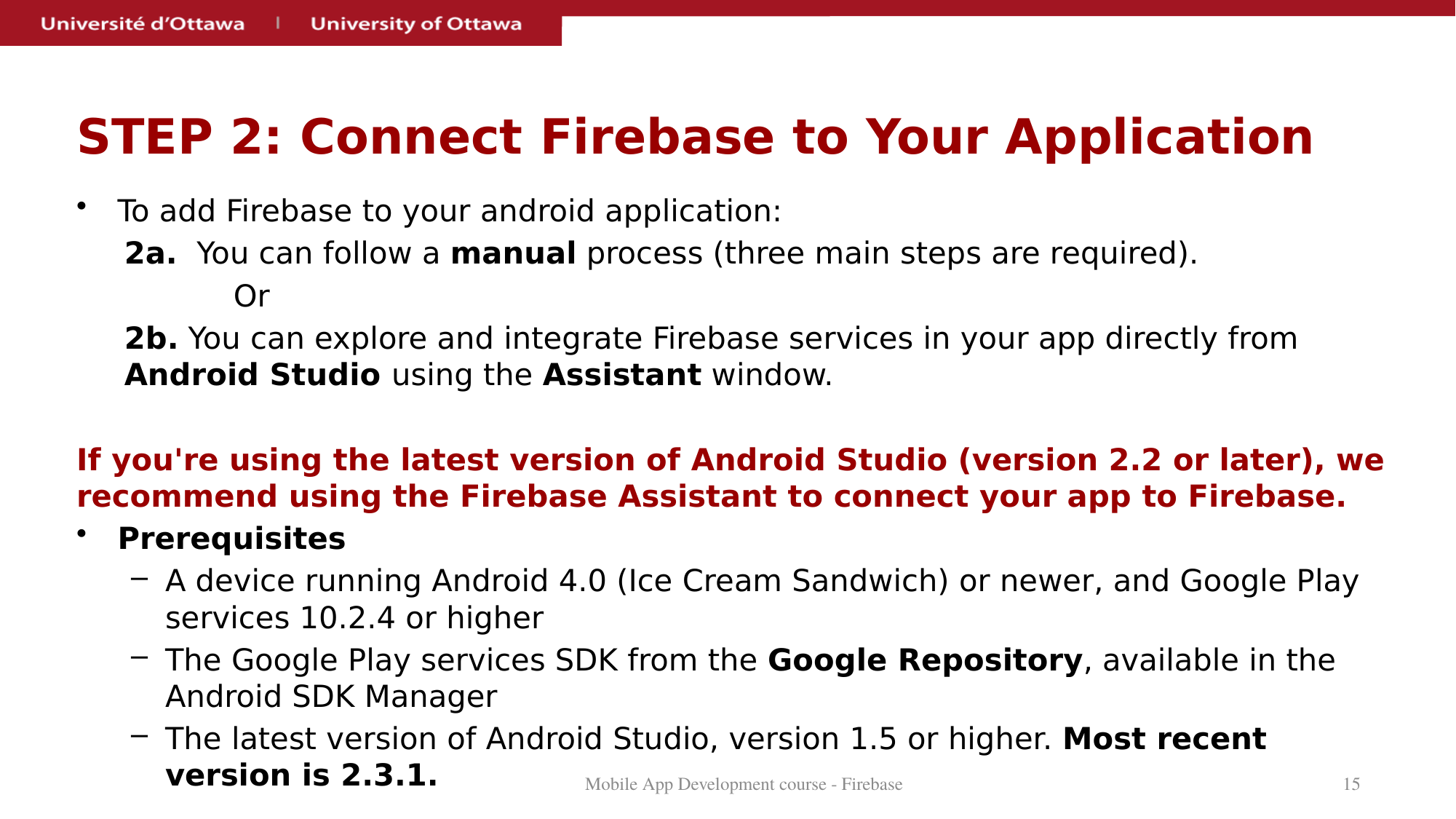

# STEP 2: Connect Firebase to Your Application
To add Firebase to your android application:
2a.  You can follow a manual process (three main steps are required).
	Or
2b. You can explore and integrate Firebase services in your app directly from Android Studio using the Assistant window.

If you're using the latest version of Android Studio (version 2.2 or later), we recommend using the Firebase Assistant to connect your app to Firebase.
Prerequisites
A device running Android 4.0 (Ice Cream Sandwich) or newer, and Google Play services 10.2.4 or higher
The Google Play services SDK from the Google Repository, available in the Android SDK Manager
The latest version of Android Studio, version 1.5 or higher. Most recent version is 2.3.1.

Mobile App Development course - Firebase
15